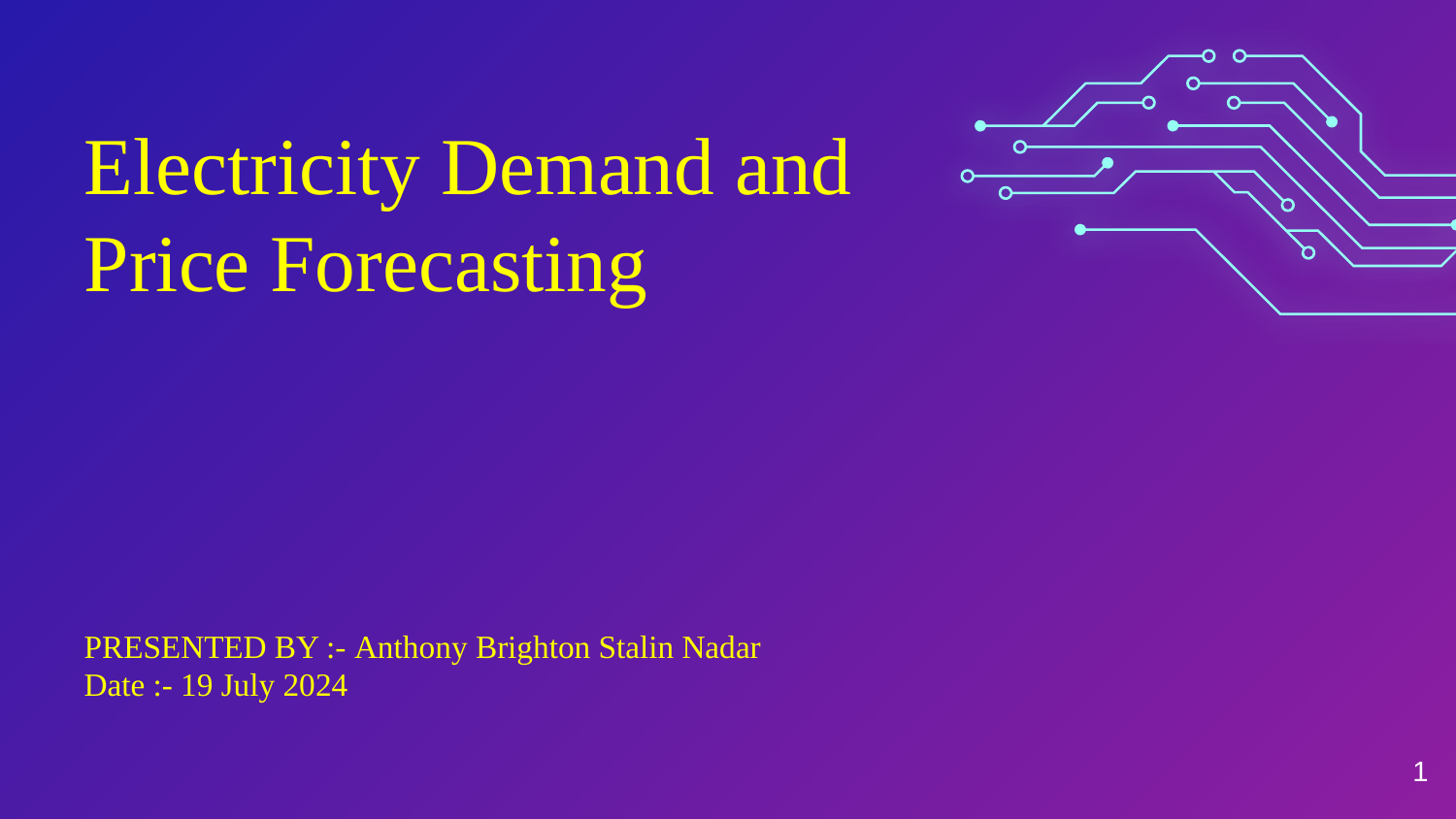

Electricity Demand and Price Forecasting
Presented By :- Anthony Brighton Stalin Nadar
Date :- 19 July 2024
1